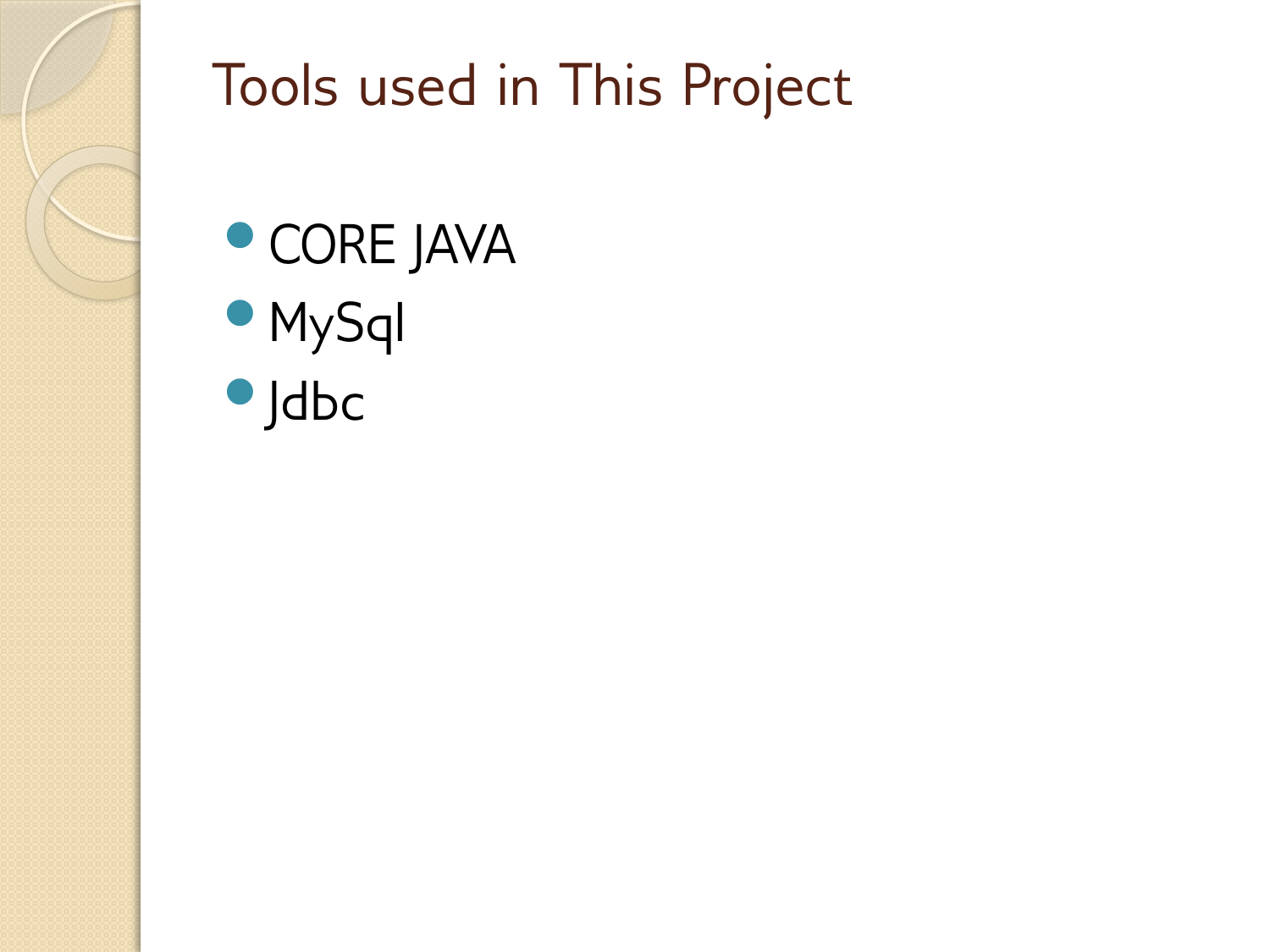

# Tools used in This Project
CORE JAVA
MySql
Jdbc